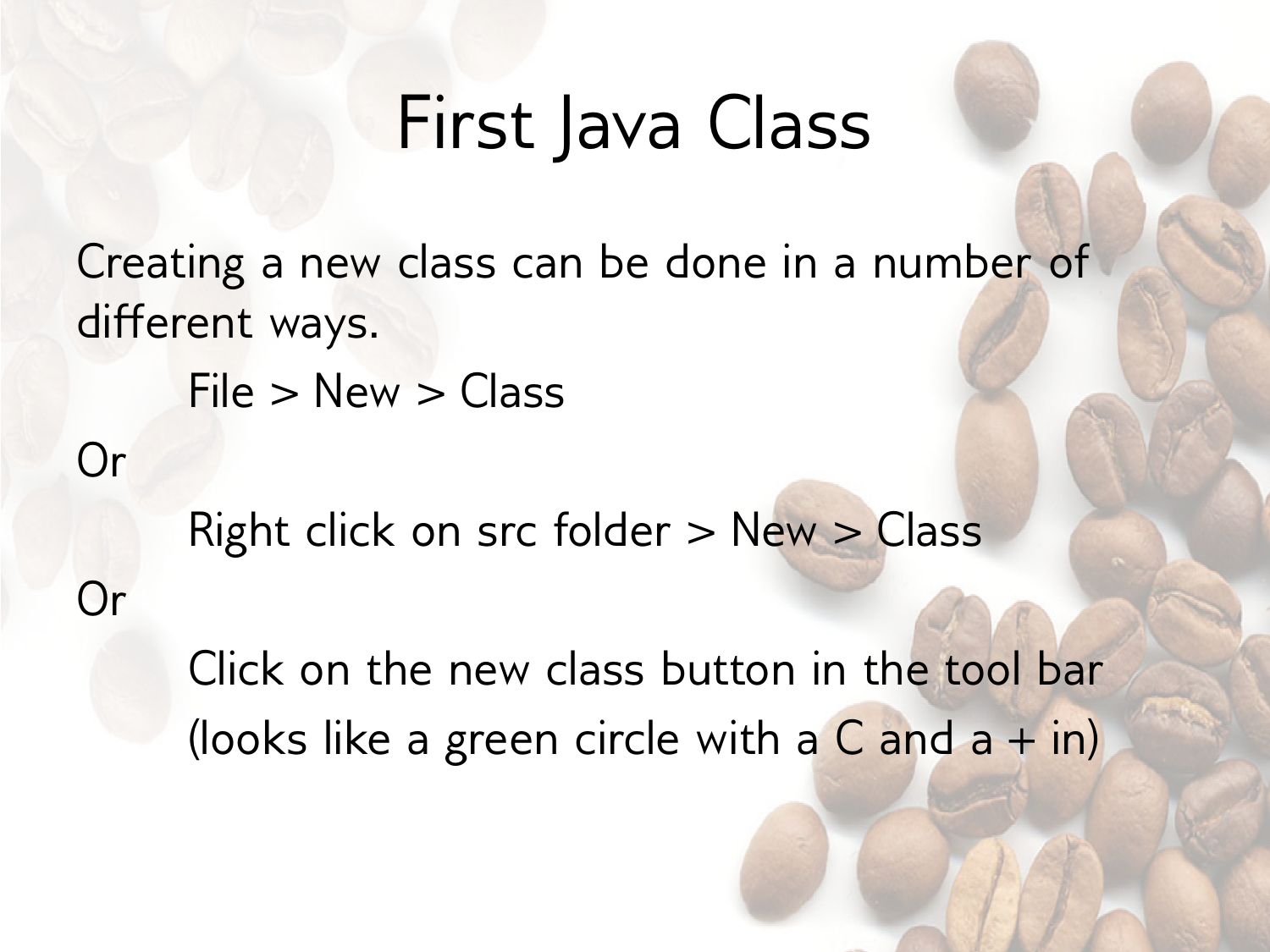

# First Java Class
Creating a new class can be done in a number of different ways.
	File > New > Class
Or
	Right click on src folder > New > Class
Or
	Click on the new class button in the tool bar
	(looks like a green circle with a C and a + in)